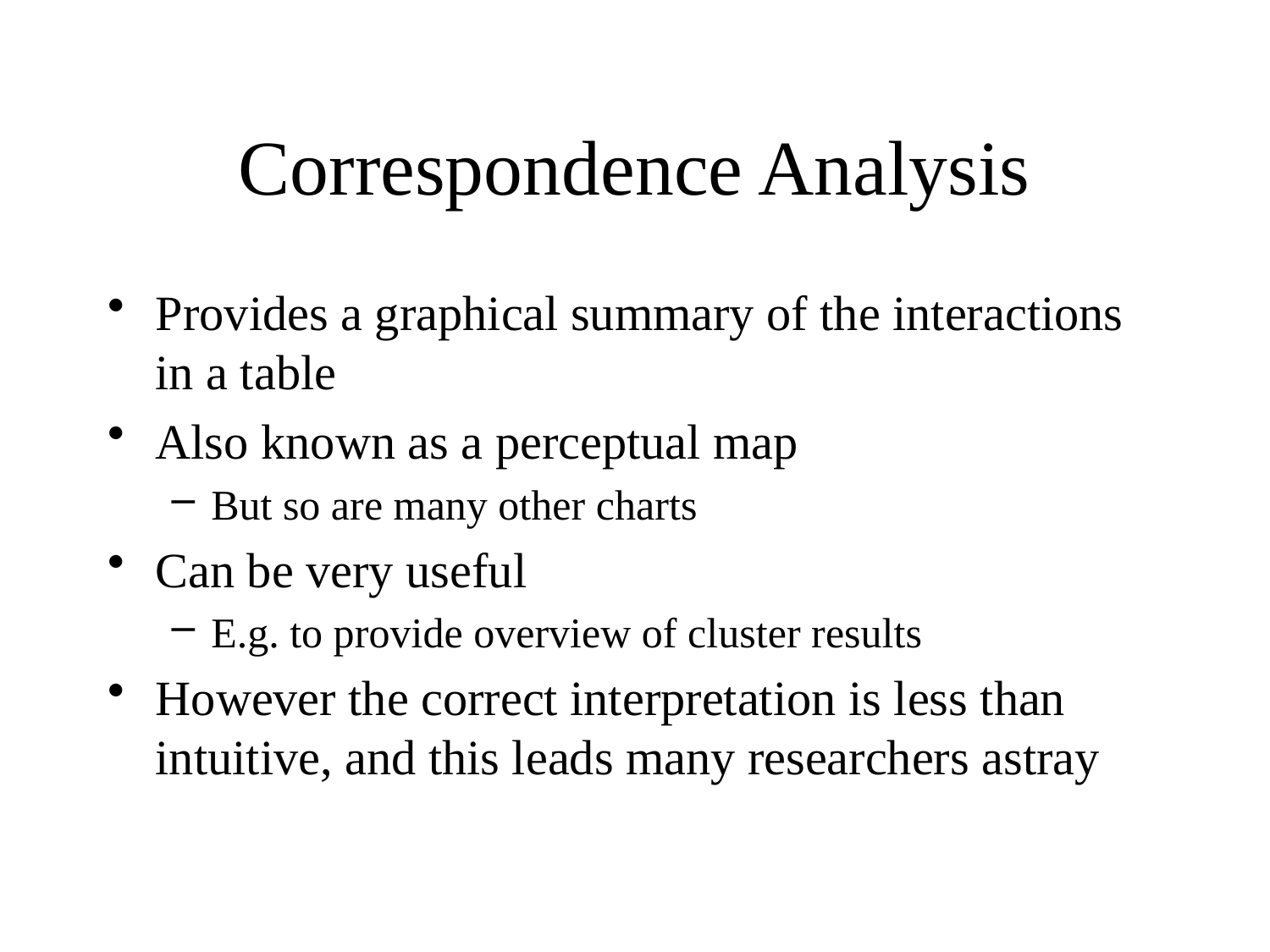

# Correspondence Analysis
Provides a graphical summary of the interactions in a table
Also known as a perceptual map
But so are many other charts
Can be very useful
E.g. to provide overview of cluster results
However the correct interpretation is less than intuitive, and this leads many researchers astray